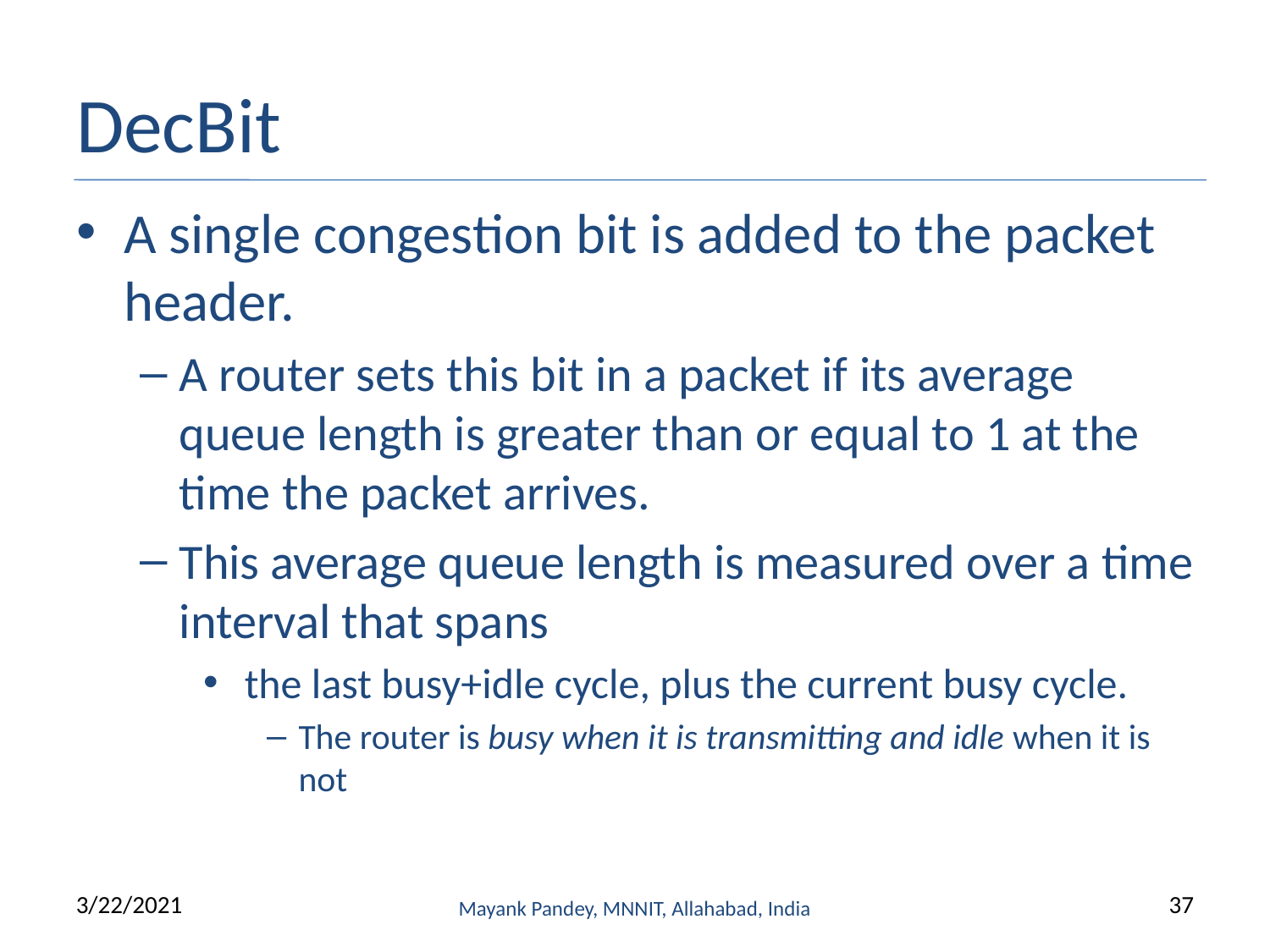

# DecBit
A single congestion bit is added to the packet header.
A router sets this bit in a packet if its average queue length is greater than or equal to 1 at the time the packet arrives.
This average queue length is measured over a time interval that spans
 the last busy+idle cycle, plus the current busy cycle.
The router is busy when it is transmitting and idle when it is not
3/22/2021
Mayank Pandey, MNNIT, Allahabad, India
37